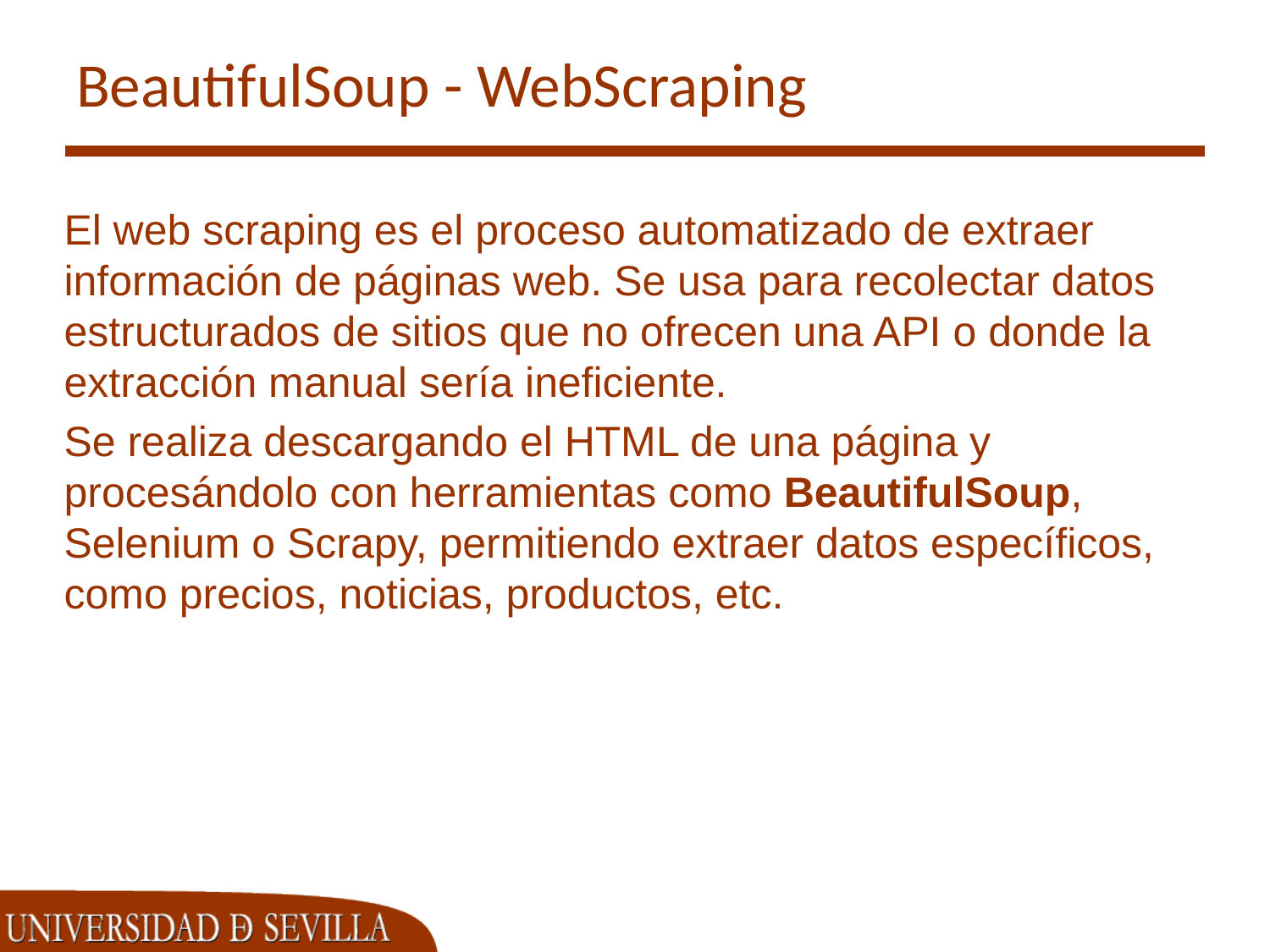

# BeautifulSoup - WebScraping
El web scraping es el proceso automatizado de extraer información de páginas web. Se usa para recolectar datos estructurados de sitios que no ofrecen una API o donde la extracción manual sería ineficiente.
Se realiza descargando el HTML de una página y procesándolo con herramientas como BeautifulSoup, Selenium o Scrapy, permitiendo extraer datos específicos, como precios, noticias, productos, etc.